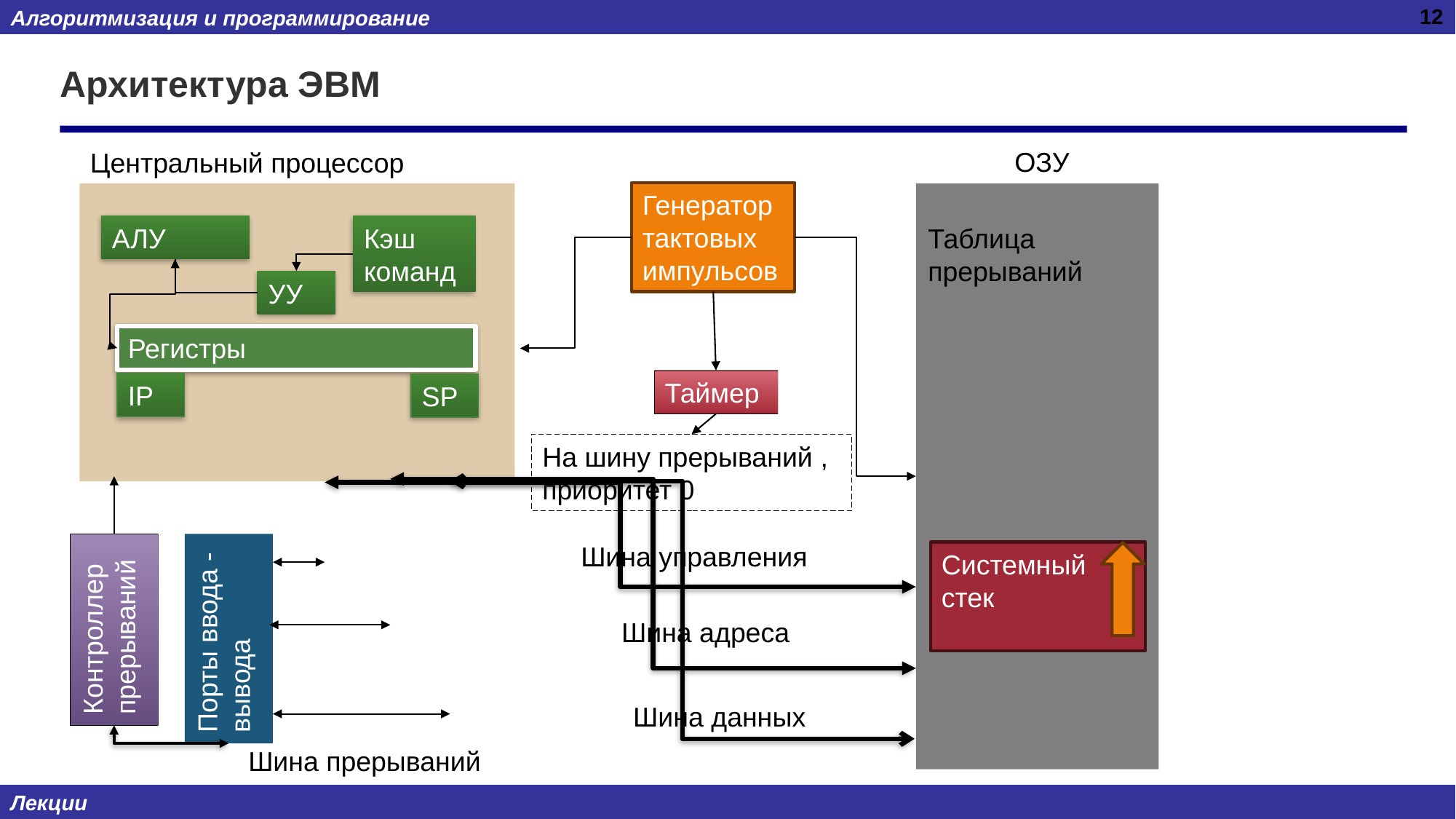

12
# Архитектура ЭВМ
ОЗУ
Центральный процессор
Генератор тактовых импульсов

АЛУ
Кэш команд
Таблица прерываний
УУ
Регистры
Таймер
IP
SP
На шину прерываний , приоритет 0
Контроллер прерываний
Порты ввода - вывода
Шина управления
Системный стек

Шина адреса
Шина данных
Шина прерываний